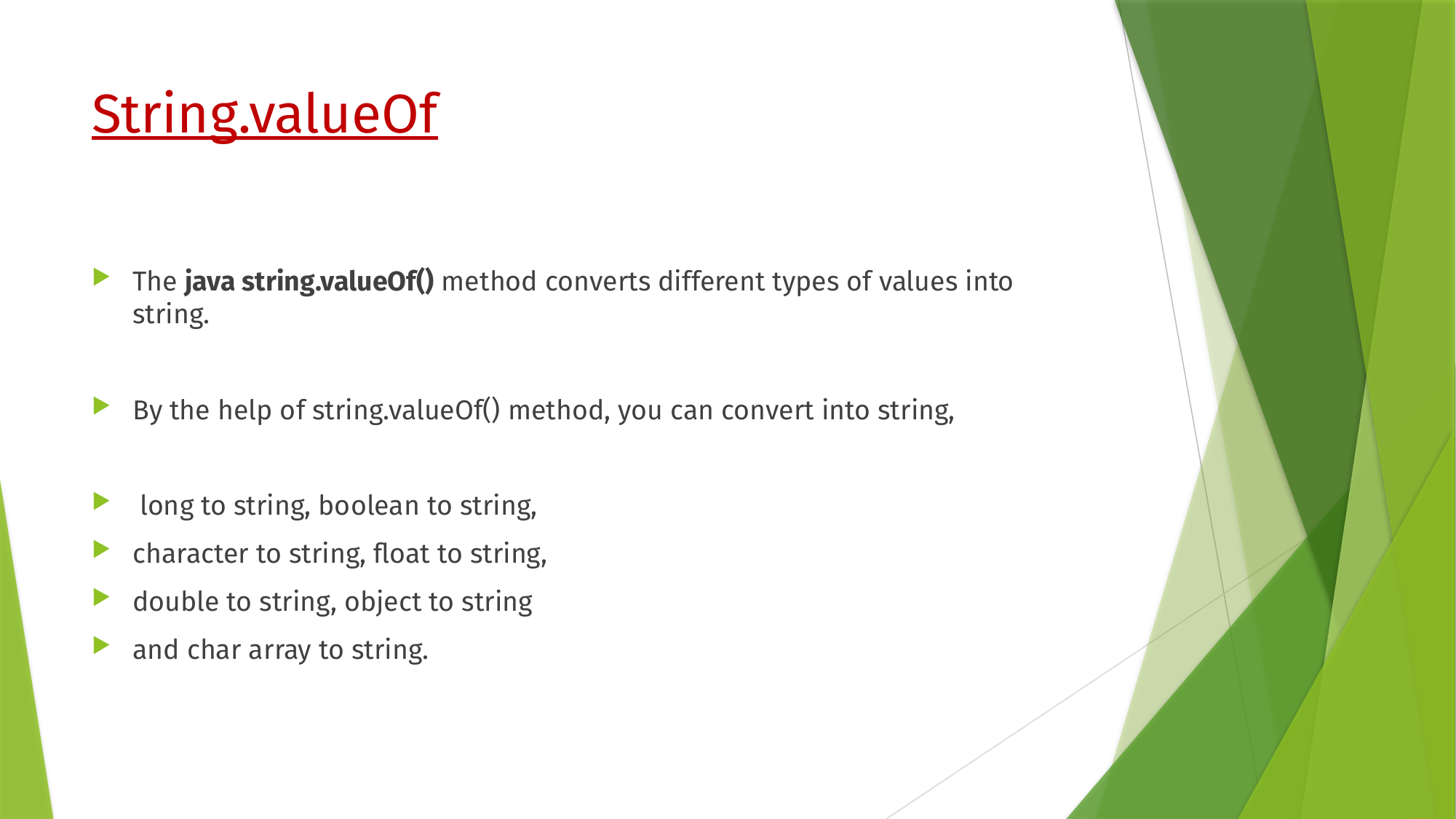

# String.valueOf
The java string.valueOf() method converts different types of values into string.

By the help of string.valueOf() method, you can convert into string,

 long to string, boolean to string,
character to string, float to string,
double to string, object to string
and char array to string.